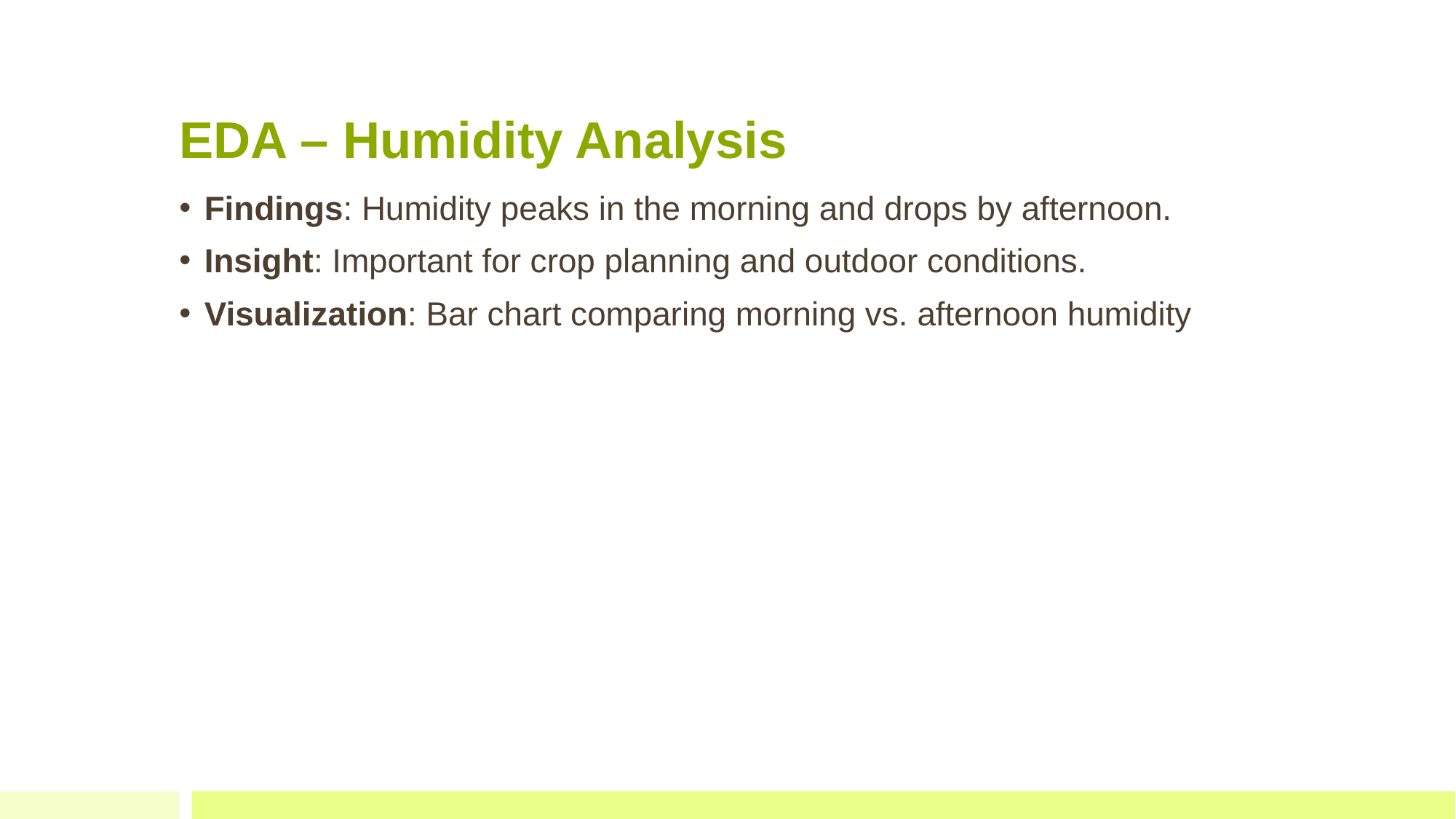

# EDA – Humidity Analysis
Findings: Humidity peaks in the morning and drops by afternoon.
Insight: Important for crop planning and outdoor conditions.
Visualization: Bar chart comparing morning vs. afternoon humidity